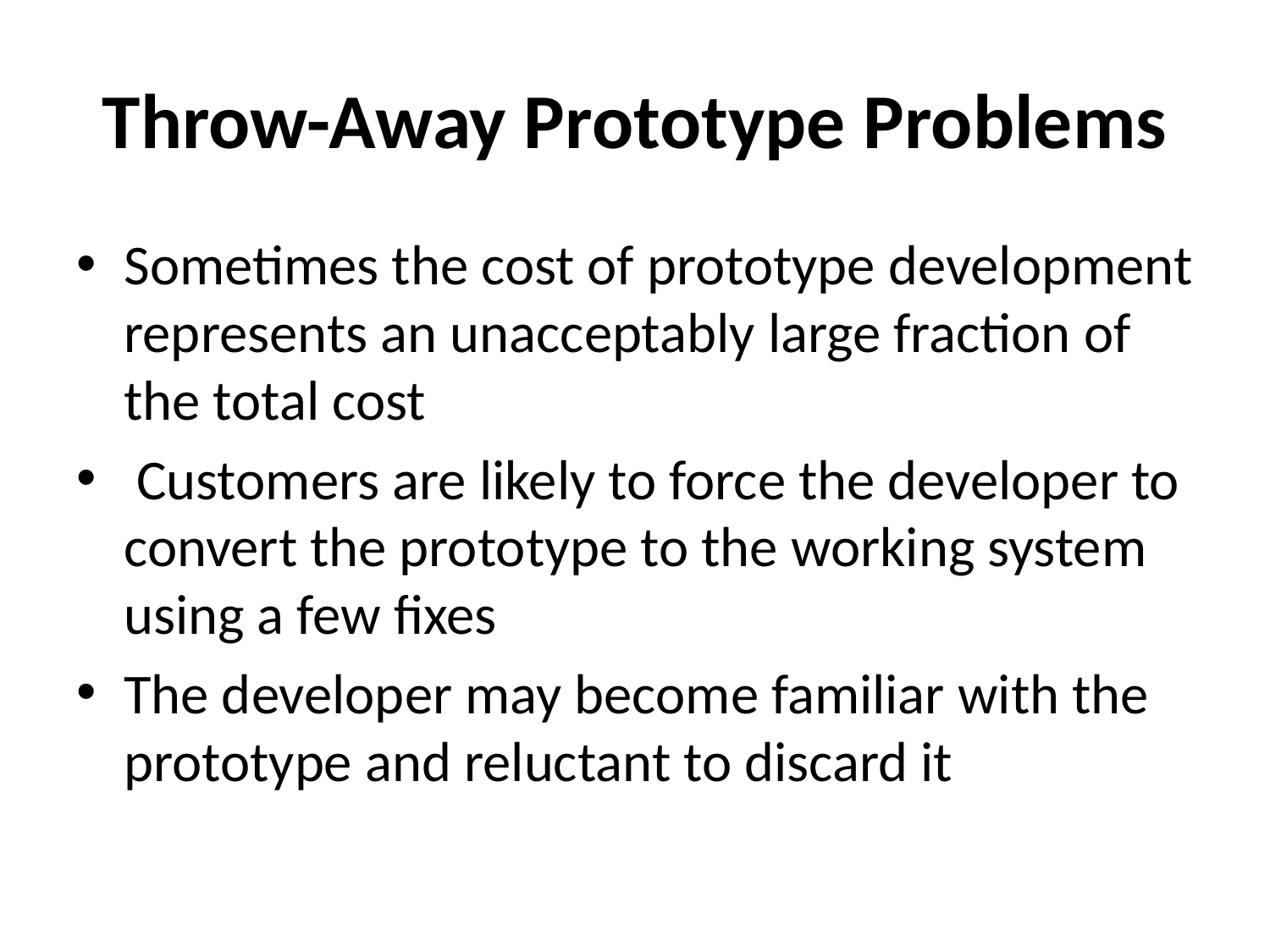

# Throw-Away Prototype Problems
Sometimes the cost of prototype development represents an unacceptably large fraction of the total cost
 Customers are likely to force the developer to convert the prototype to the working system using a few fixes
The developer may become familiar with the prototype and reluctant to discard it